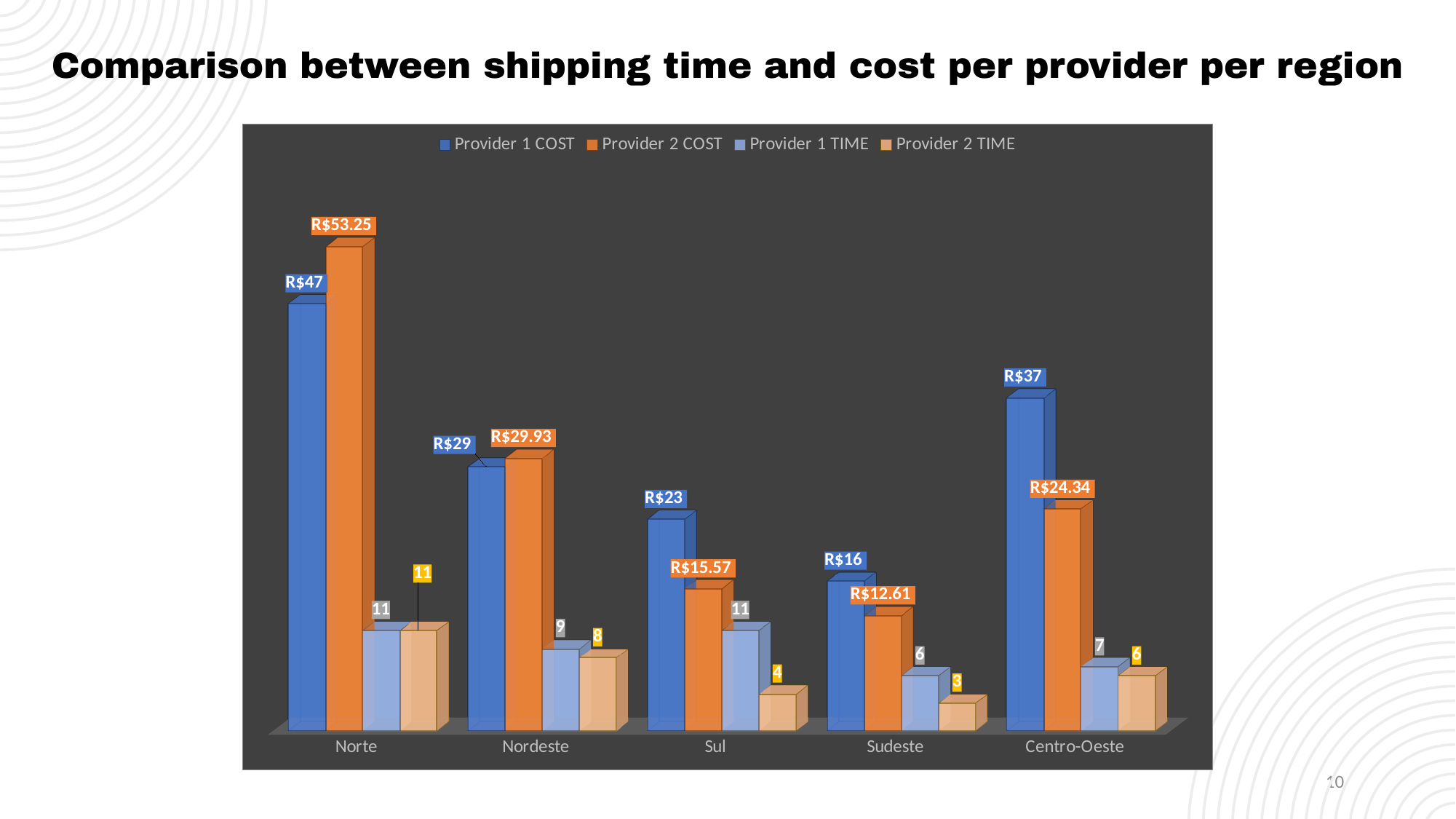

Comparison between shipping time and cost per provider per region

[unsupported chart]

10